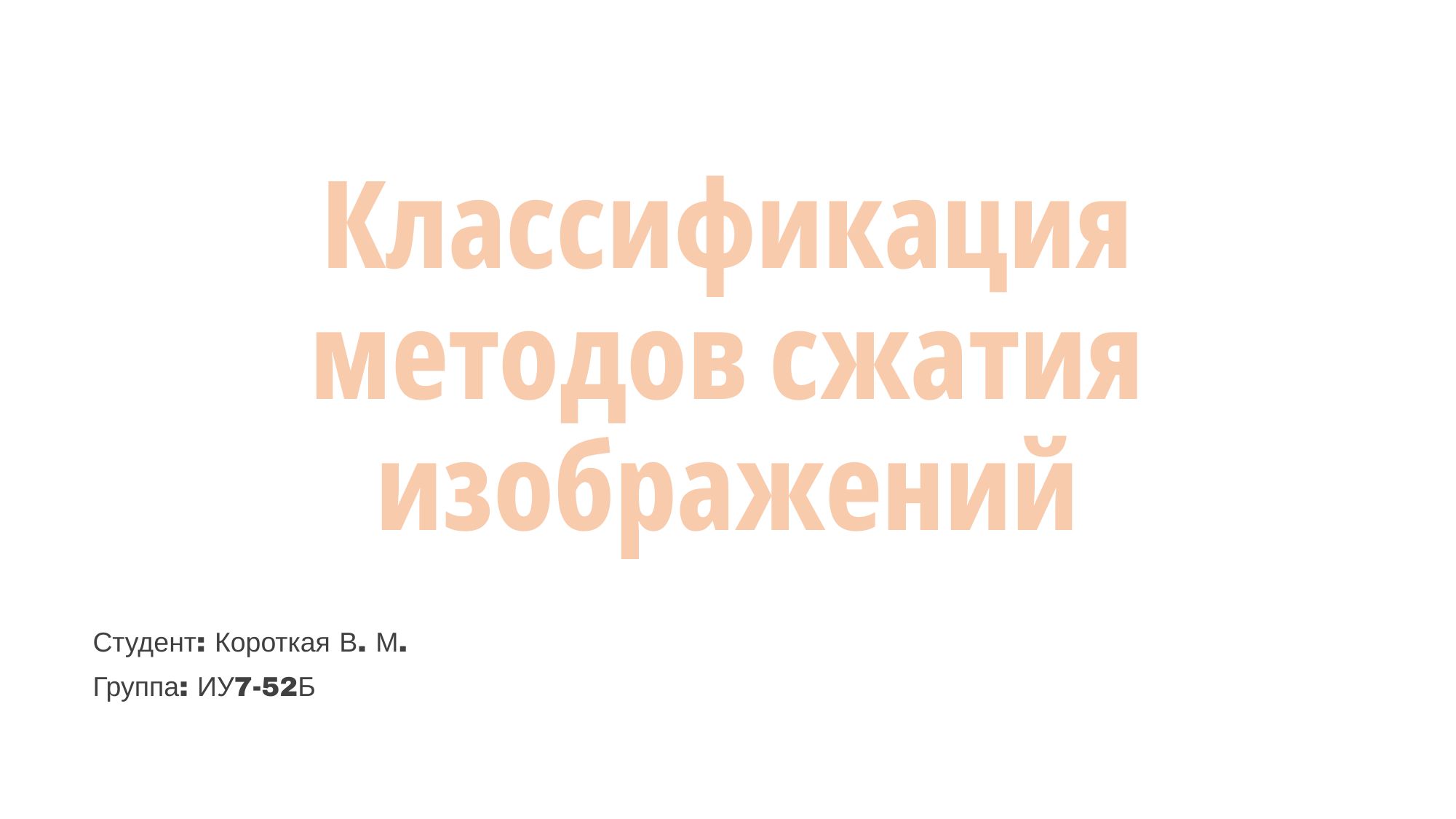

# Классификация методов сжатия изображений
Студент: Короткая В. М.
Группа: ИУ7-52Б